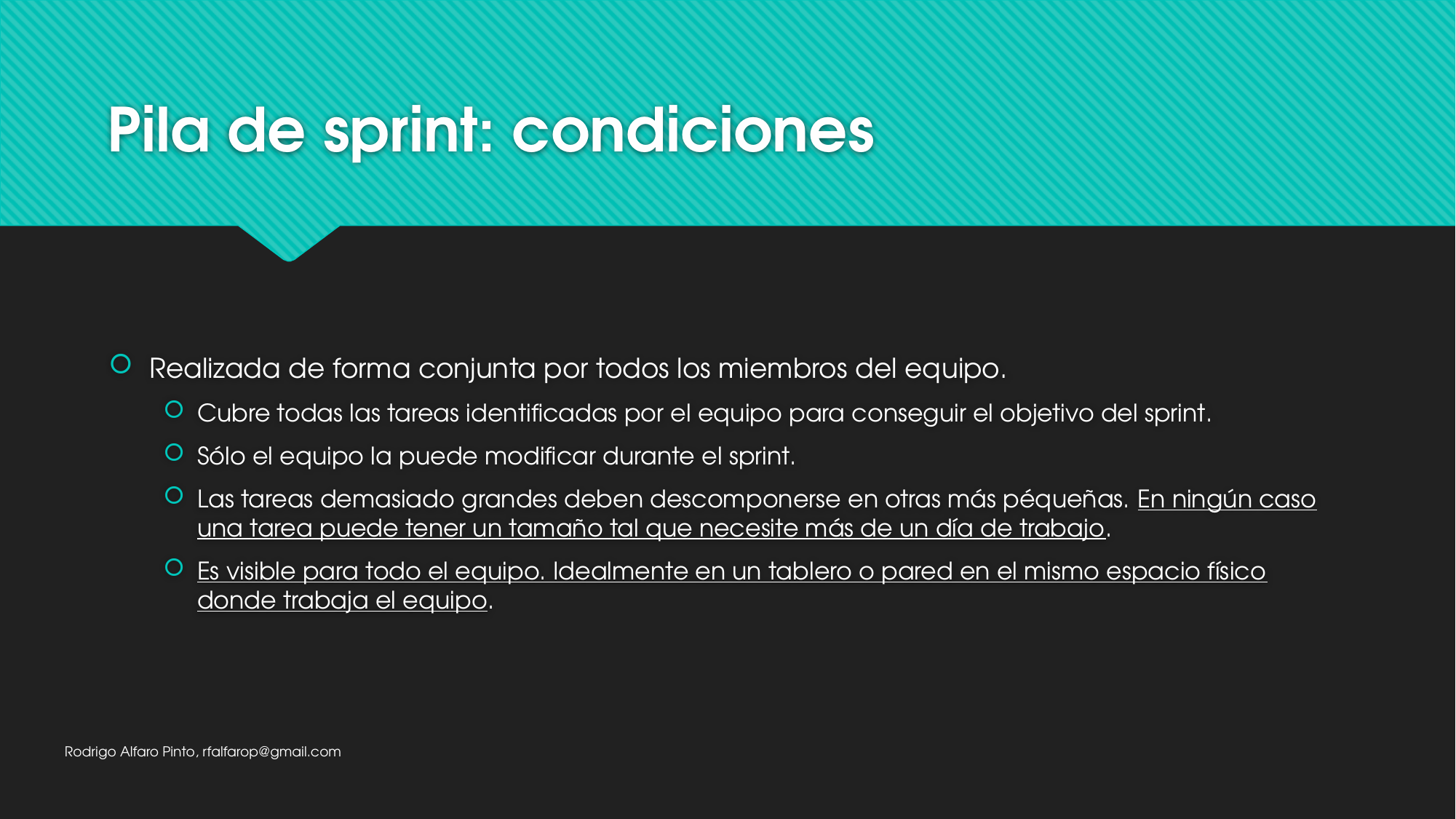

# Pila de sprint: condiciones
Realizada de forma conjunta por todos los miembros del equipo.
Cubre todas las tareas identificadas por el equipo para conseguir el objetivo del sprint.
Sólo el equipo la puede modificar durante el sprint.
Las tareas demasiado grandes deben descomponerse en otras más péqueñas. En ningún caso una tarea puede tener un tamaño tal que necesite más de un día de trabajo.
Es visible para todo el equipo. Idealmente en un tablero o pared en el mismo espacio físico donde trabaja el equipo.
Rodrigo Alfaro Pinto, rfalfarop@gmail.com